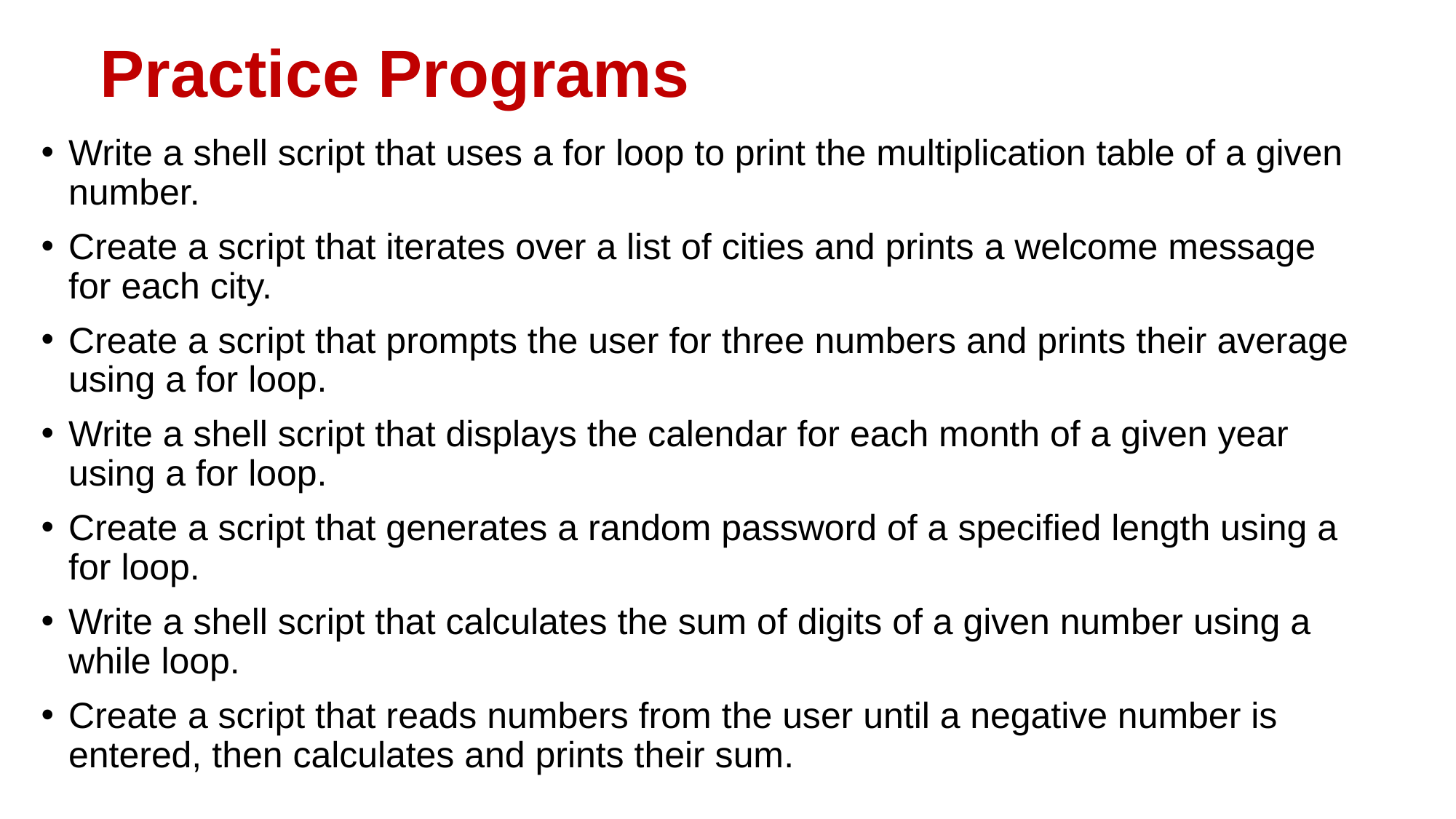

# Practice Programs
Write a shell script that uses a for loop to print the multiplication table of a given number.
Create a script that iterates over a list of cities and prints a welcome message for each city.
Create a script that prompts the user for three numbers and prints their average using a for loop.
Write a shell script that displays the calendar for each month of a given year using a for loop.
Create a script that generates a random password of a specified length using a for loop.
Write a shell script that calculates the sum of digits of a given number using a while loop.
Create a script that reads numbers from the user until a negative number is entered, then calculates and prints their sum.